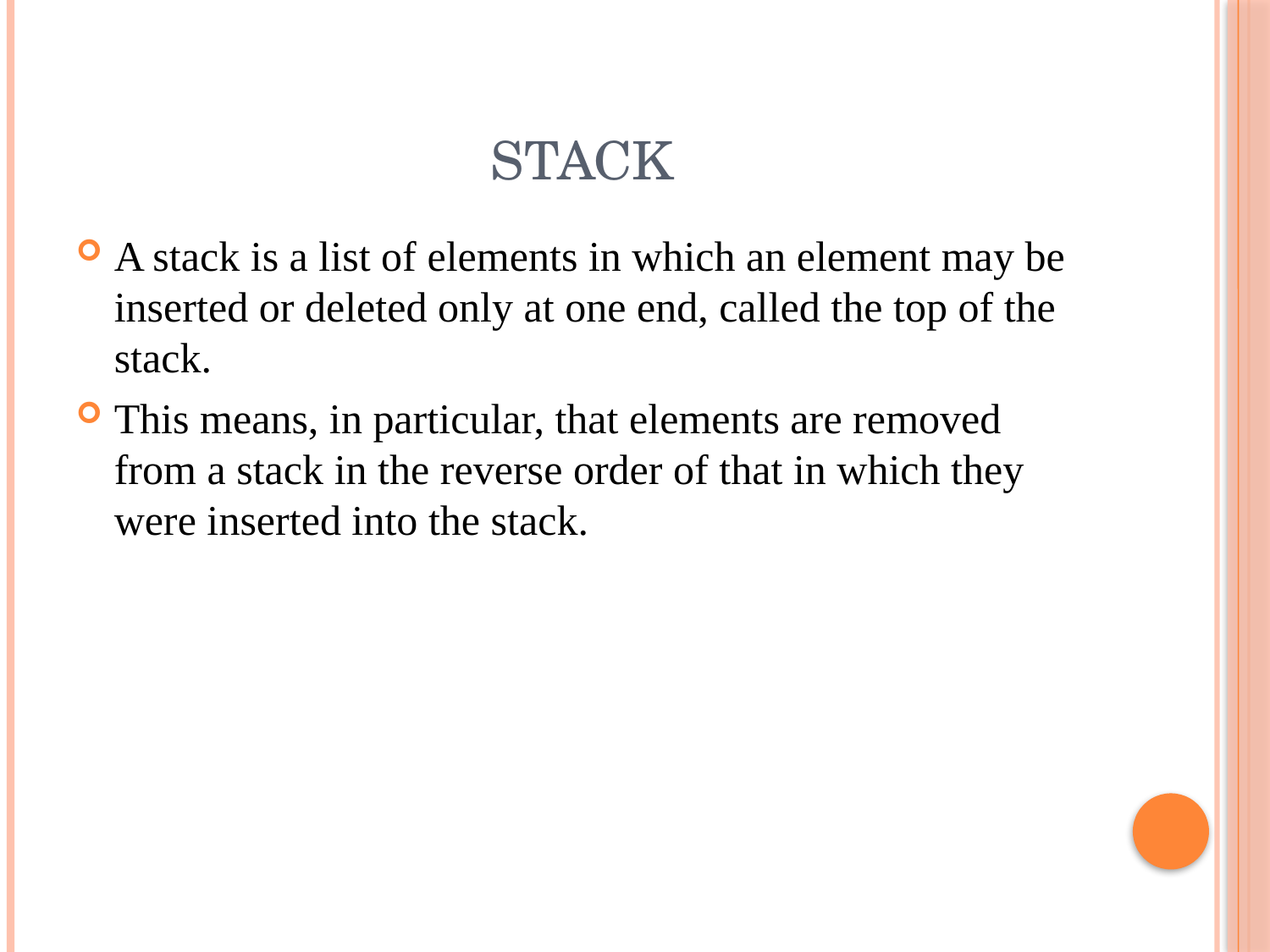

# Stack
A stack is a list of elements in which an element may be inserted or deleted only at one end, called the top of the stack.
This means, in particular, that elements are removed from a stack in the reverse order of that in which they were inserted into the stack.